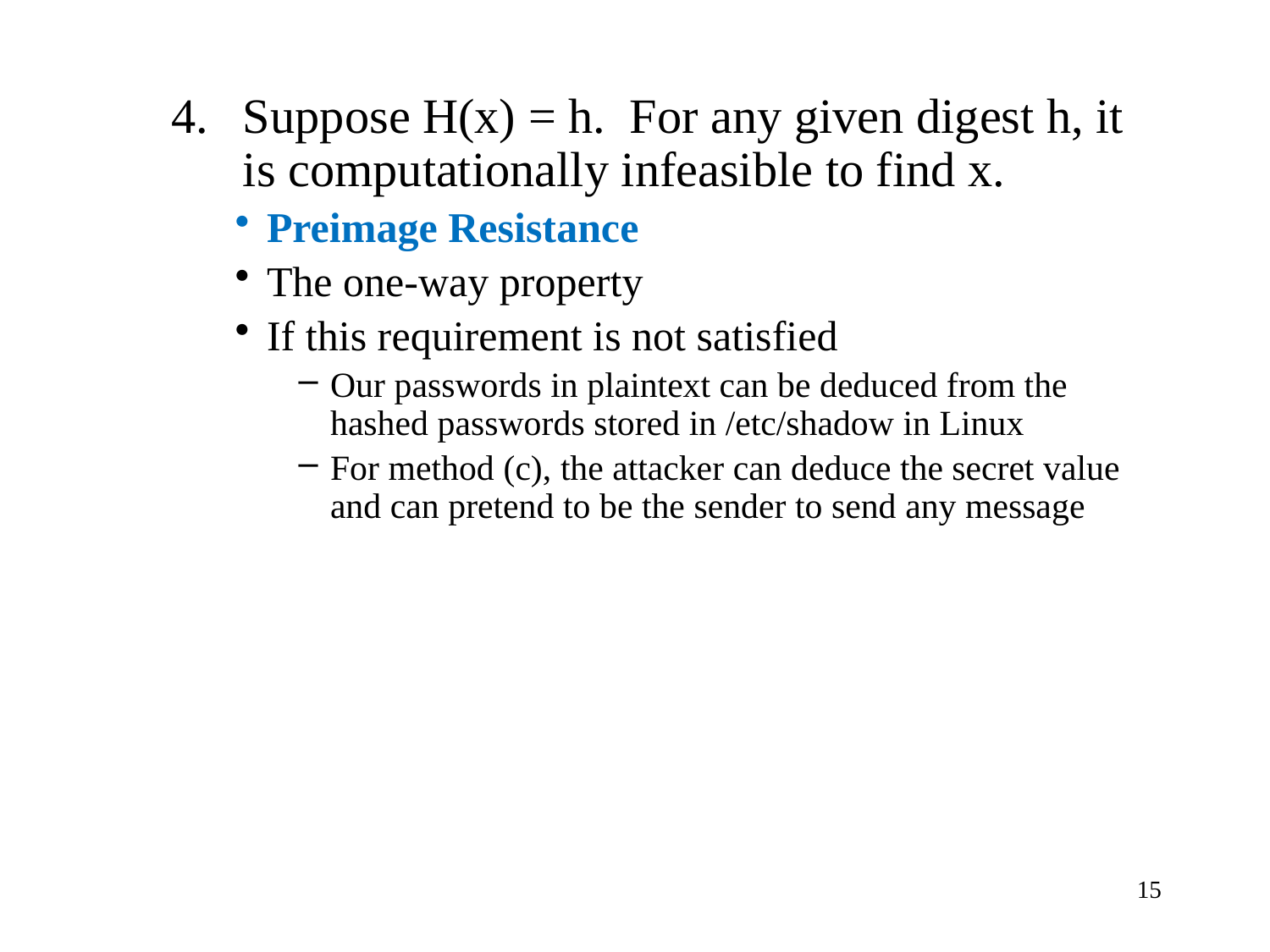

Suppose H(x) = h.  For any given digest h, it is computationally infeasible to find x.
Preimage Resistance
The one-way property
If this requirement is not satisfied
Our passwords in plaintext can be deduced from the hashed passwords stored in /etc/shadow in Linux
For method (c), the attacker can deduce the secret value and can pretend to be the sender to send any message
15